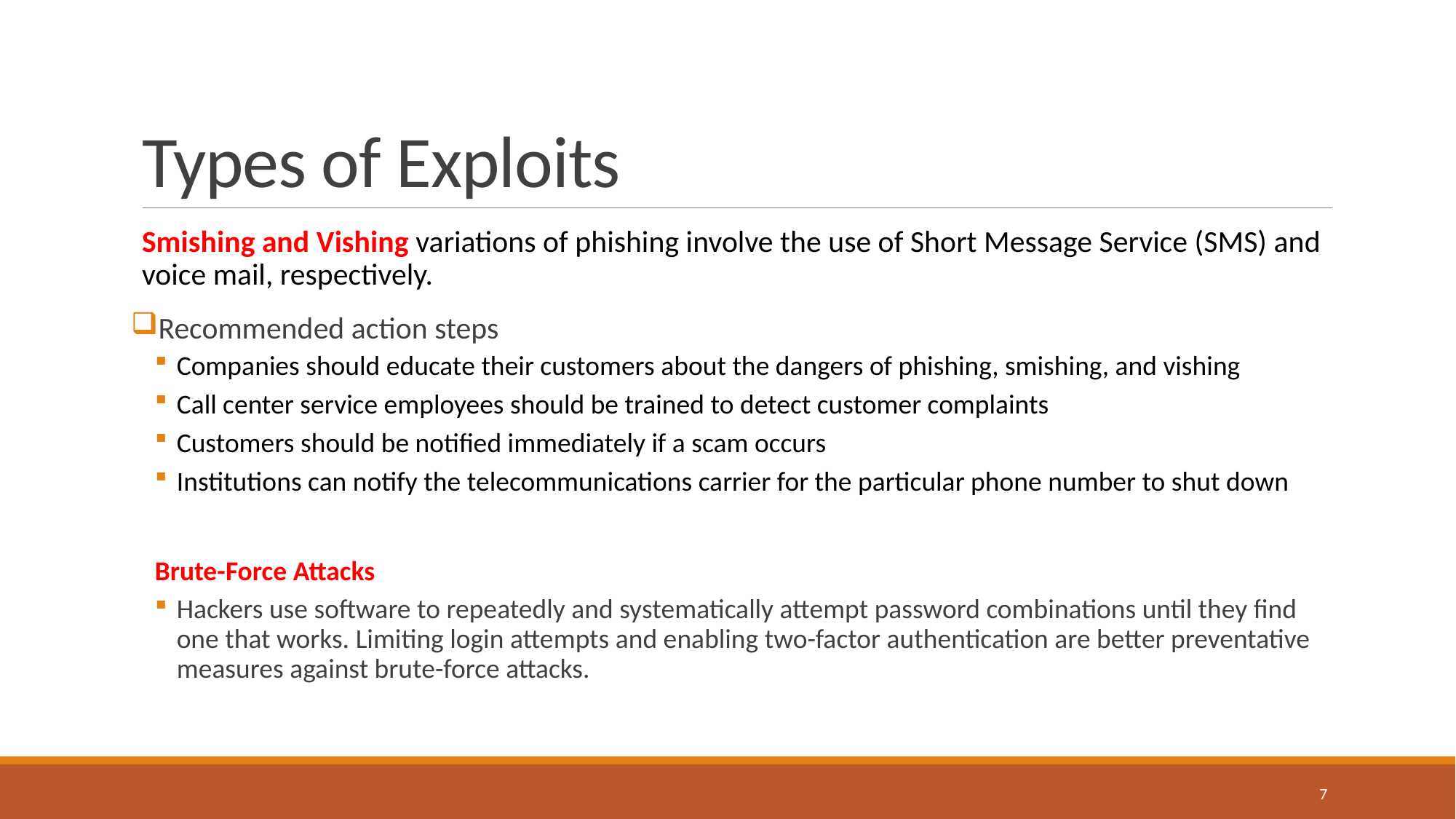

# Types of Exploits
Smishing and Vishing variations of phishing involve the use of Short Message Service (SMS) and voice mail, respectively.
Recommended action steps
Companies should educate their customers about the dangers of phishing, smishing, and vishing
Call center service employees should be trained to detect customer complaints
Customers should be notified immediately if a scam occurs
Institutions can notify the telecommunications carrier for the particular phone number to shut down

Brute-Force Attacks
Hackers use software to repeatedly and systematically attempt password combinations until they find one that works. Limiting login attempts and enabling two-factor authentication are better preventative measures against brute-force attacks.

7